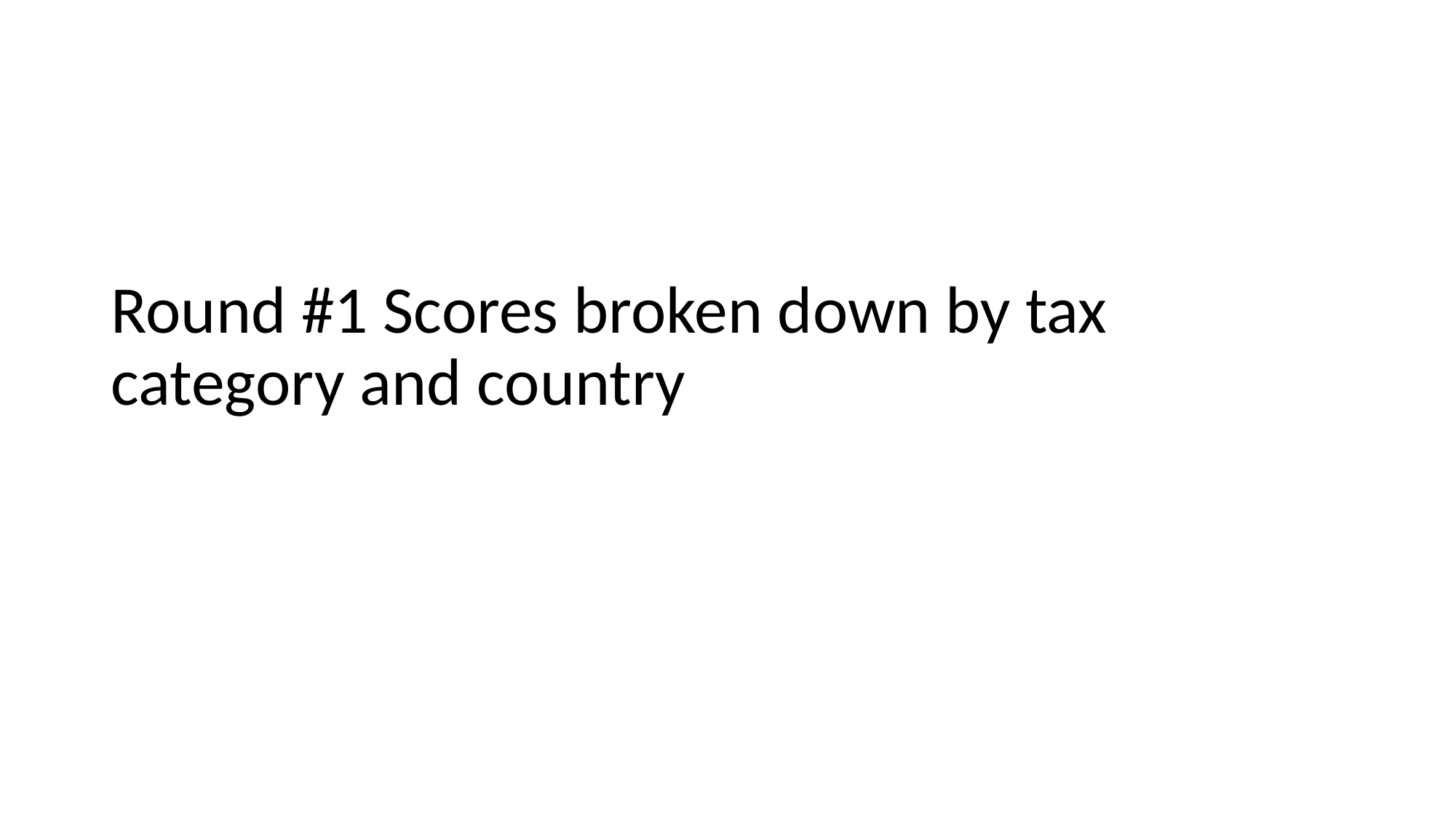

# Round #1 Scores broken down by tax category and country